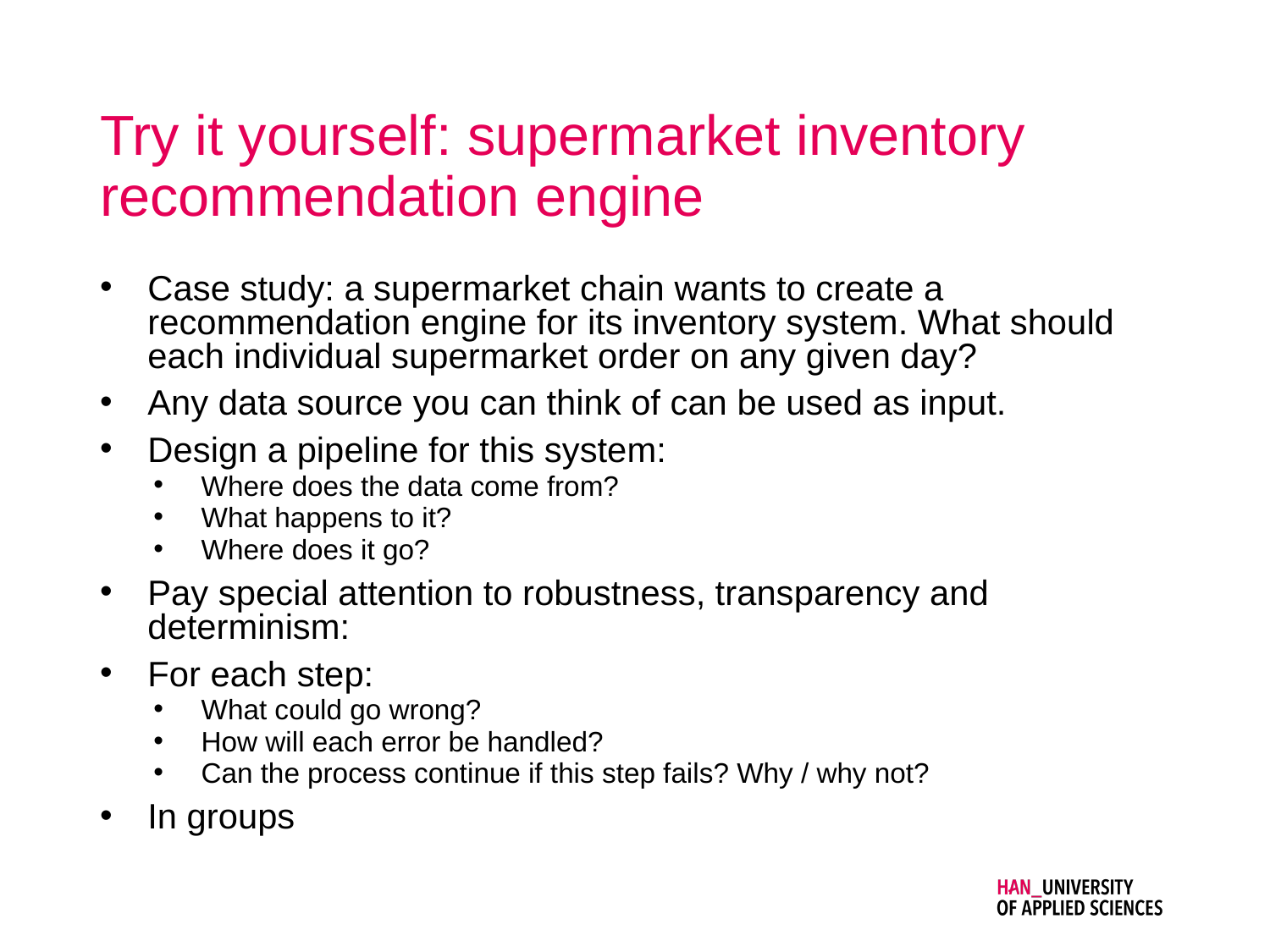

# Try it yourself: supermarket inventory recommendation engine
Case study: a supermarket chain wants to create a recommendation engine for its inventory system. What should each individual supermarket order on any given day?
Any data source you can think of can be used as input.
Design a pipeline for this system:
Where does the data come from?
What happens to it?
Where does it go?
Pay special attention to robustness, transparency and determinism:
For each step:
What could go wrong?
How will each error be handled?
Can the process continue if this step fails? Why / why not?
In groups